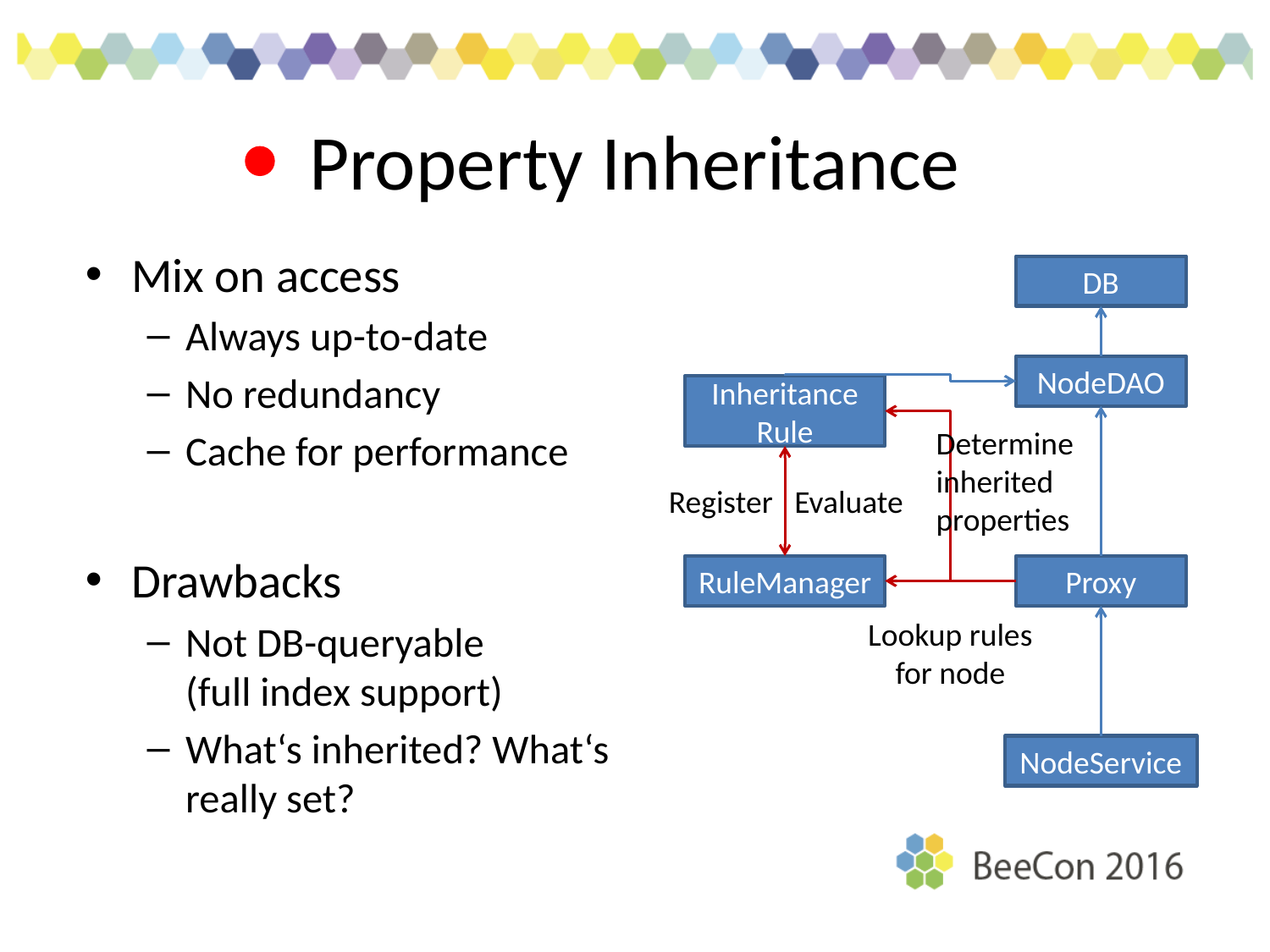

# Property Inheritance

Mix on access
Always up-to-date
No redundancy
Cache for performance

Drawbacks
Not DB-queryable
(full index support)
What‘s inherited? What‘s really set?
DB
NodeDAO
Inheritance
Rule
Determine
inherited
properties
Register   Evaluate
RuleManager
Proxy
Lookup rules
for node
NodeService